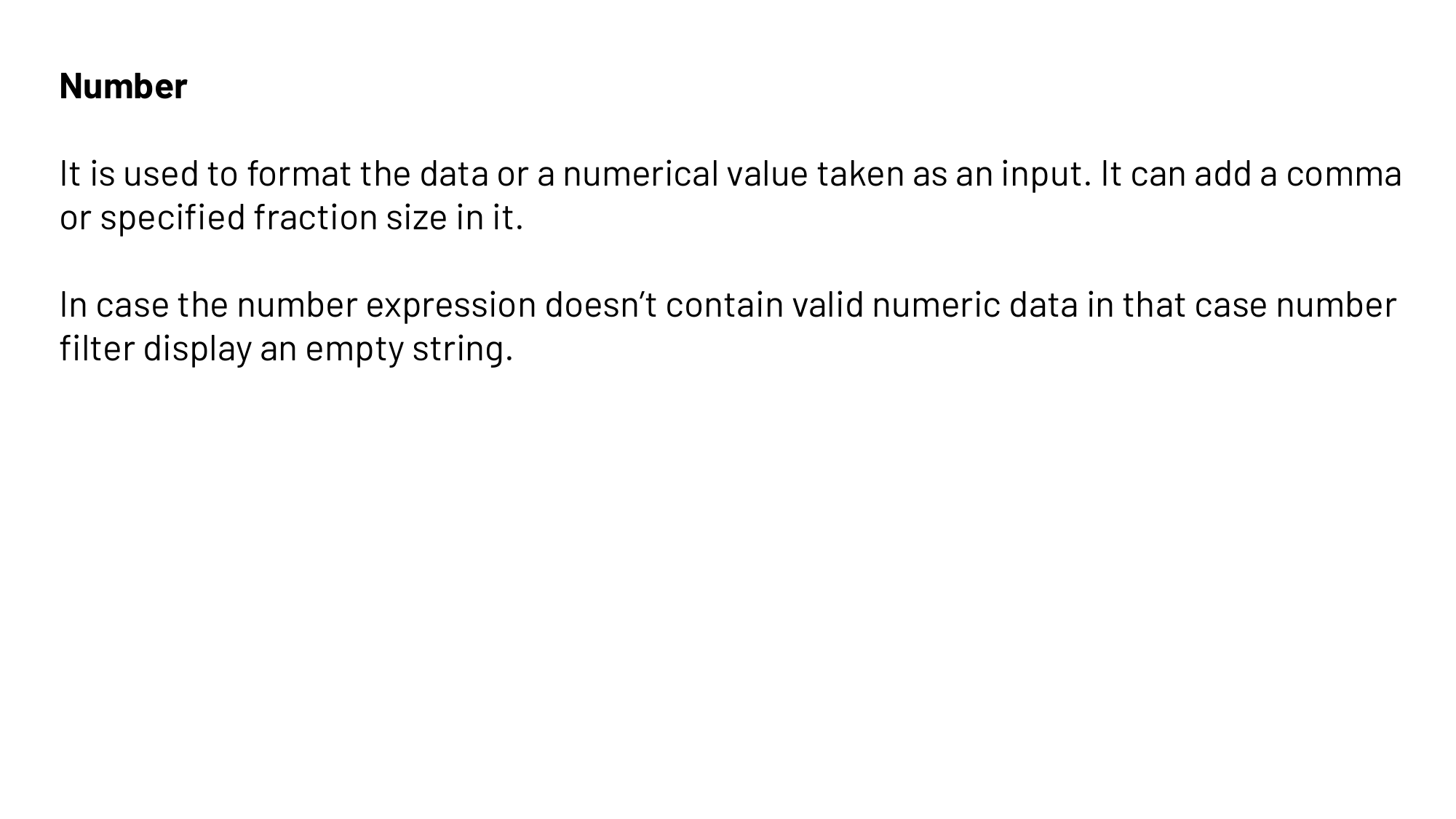

Number

It is used to format the data or a numerical value taken as an input. It can add a comma or specified fraction size in it.

In case the number expression doesn’t contain valid numeric data in that case number filter display an empty string.